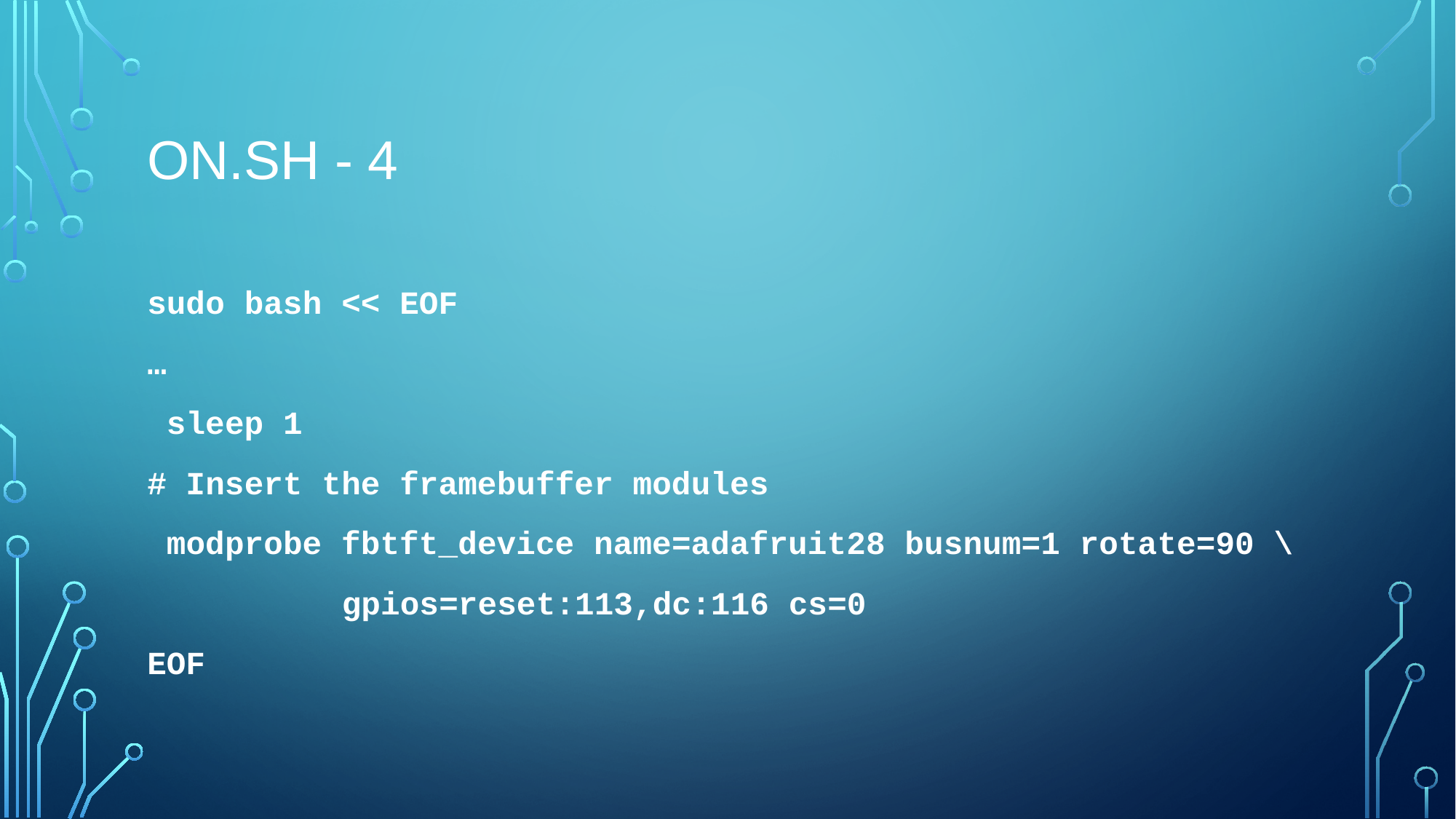

# On.sh - 4
sudo bash << EOF
…
 sleep 1
# Insert the framebuffer modules
 modprobe fbtft_device name=adafruit28 busnum=1 rotate=90 \
          gpios=reset:113,dc:116 cs=0
EOF